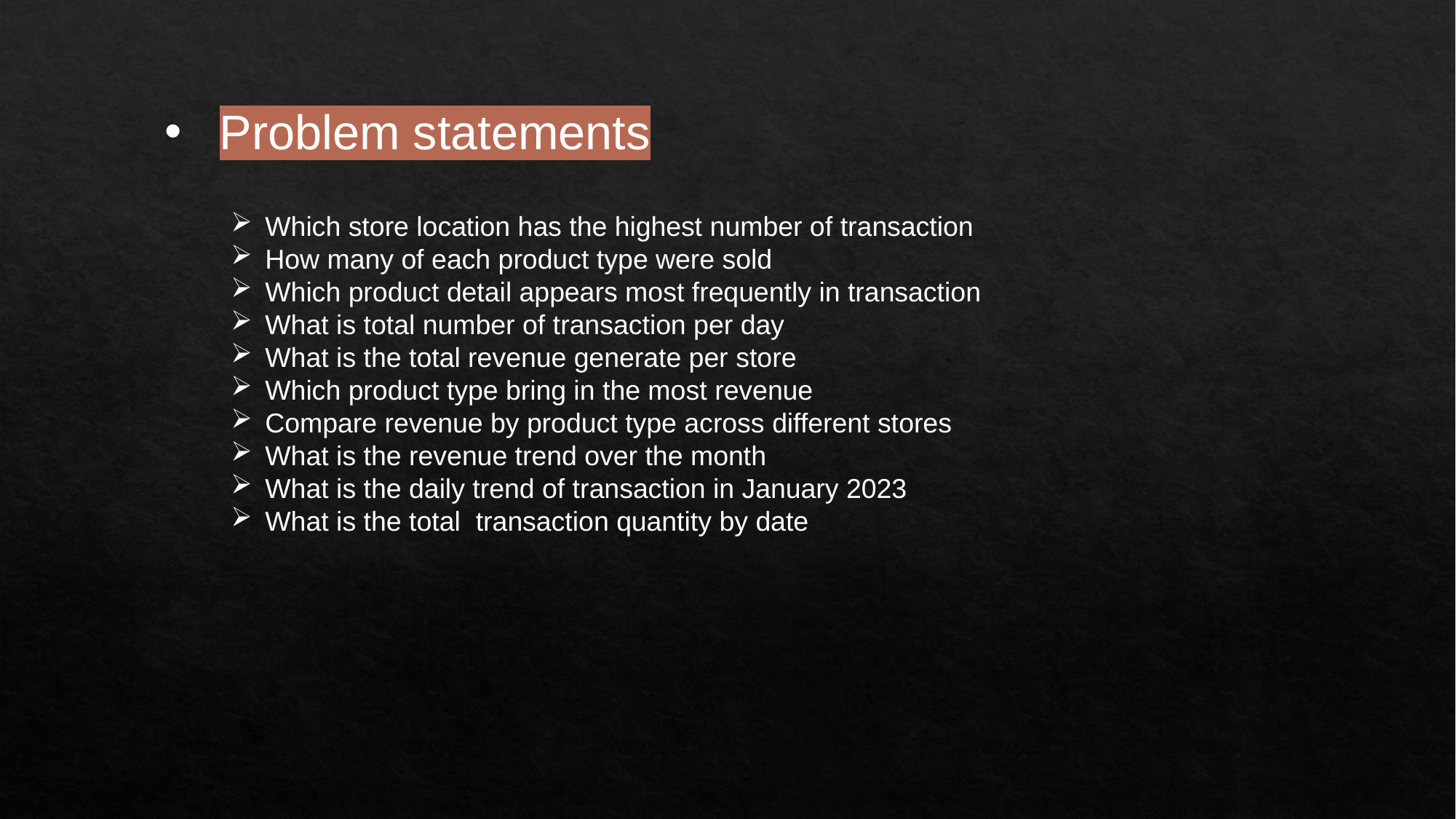

Problem statements

Which store location has the highest number of transaction
How many of each product type were sold
Which product detail appears most frequently in transaction
What is total number of transaction per day
What is the total revenue generate per store
Which product type bring in the most revenue
Compare revenue by product type across different stores
What is the revenue trend over the month
What is the daily trend of transaction in January 2023
What is the total  transaction quantity by date